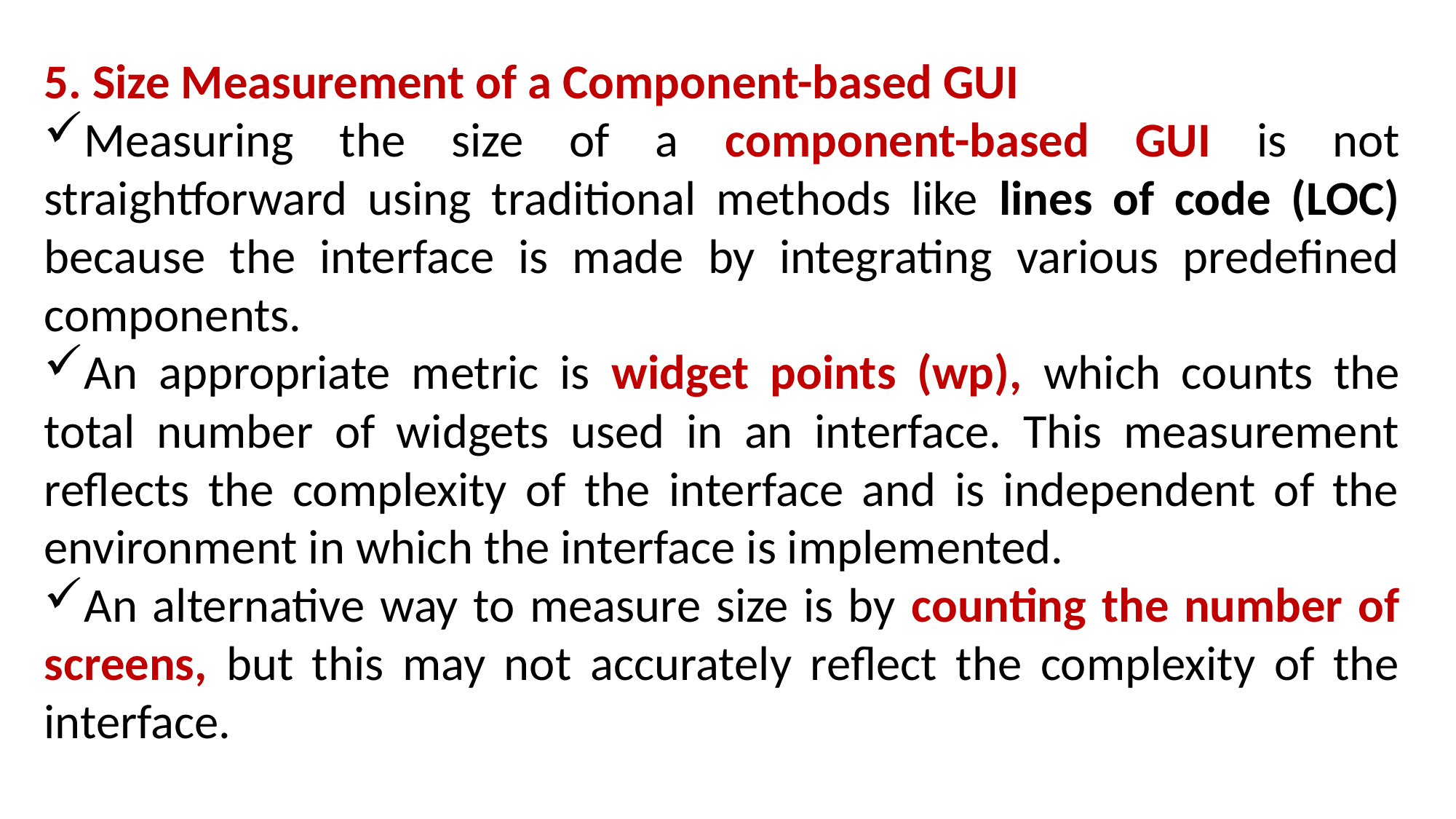

5. Size Measurement of a Component-based GUI
Measuring the size of a component-based GUI is not straightforward using traditional methods like lines of code (LOC) because the interface is made by integrating various predefined components.
An appropriate metric is widget points (wp), which counts the total number of widgets used in an interface. This measurement reflects the complexity of the interface and is independent of the environment in which the interface is implemented.
An alternative way to measure size is by counting the number of screens, but this may not accurately reflect the complexity of the interface.